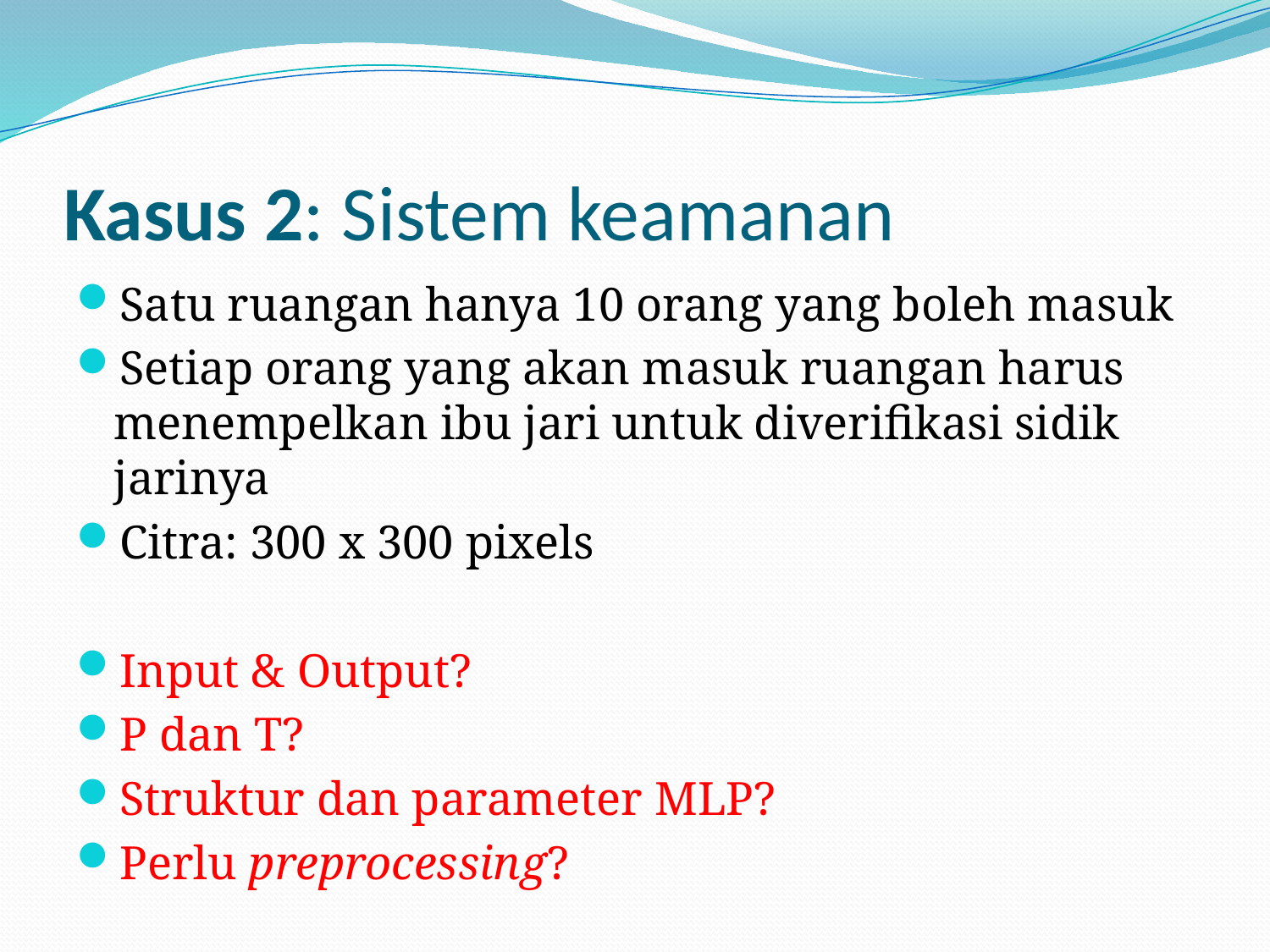

# Kasus 2: Sistem keamanan
Satu ruangan hanya 10 orang yang boleh masuk
Setiap orang yang akan masuk ruangan harus menempelkan ibu jari untuk diverifikasi sidik jarinya
Citra: 300 x 300 pixels

Input & Output?
P dan T?
Struktur dan parameter MLP?
Perlu preprocessing?